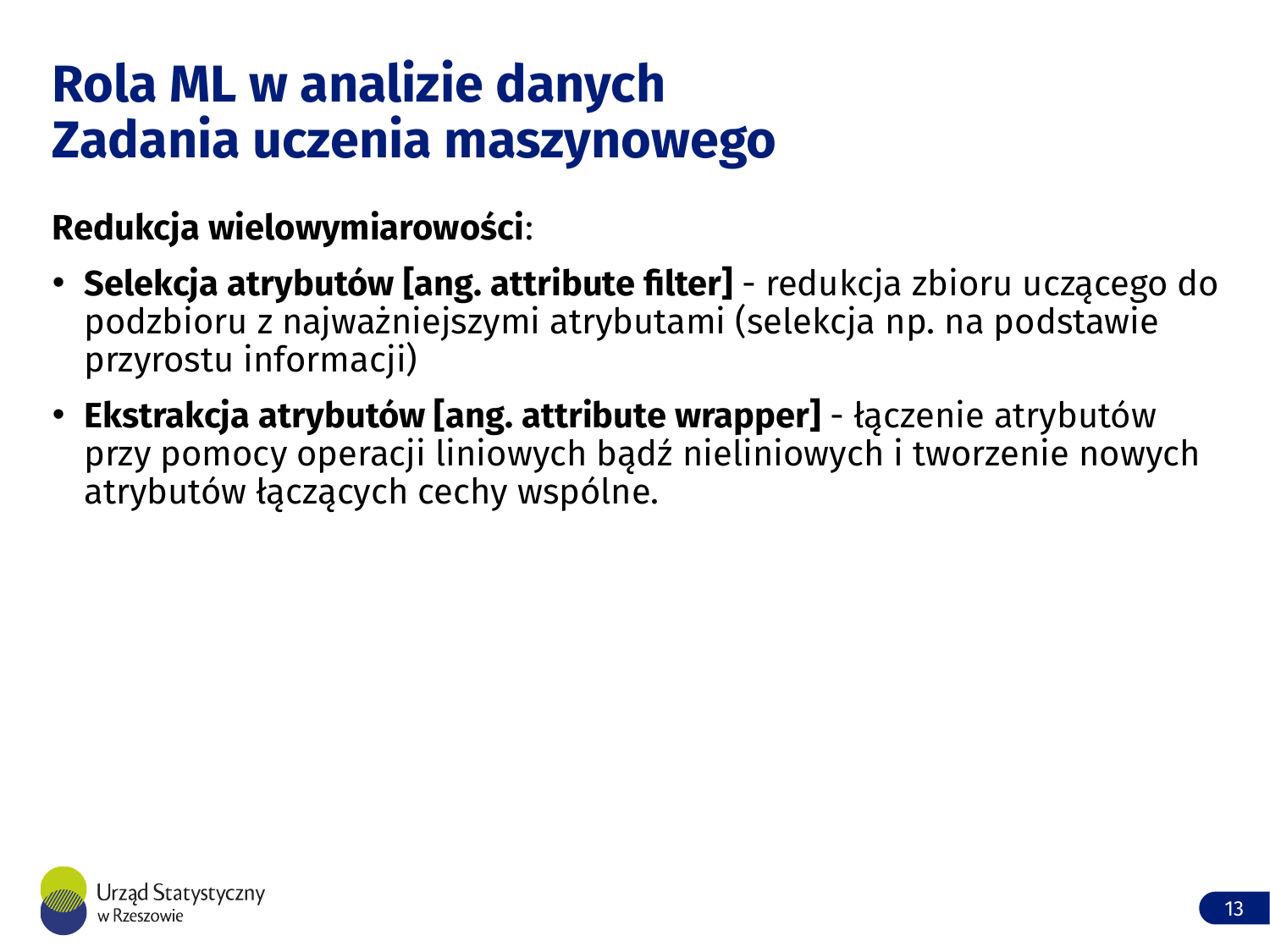

# Rola ML w analizie danych Zadania uczenia maszynowego
Redukcja wielowymiarowości:
Selekcja atrybutów [ang. attribute filter] - redukcja zbioru uczącego do podzbioru z najważniejszymi atrybutami (selekcja np. na podstawie przyrostu informacji)
Ekstrakcja atrybutów [ang. attribute wrapper] - łączenie atrybutów przy pomocy operacji liniowych bądź nieliniowych i tworzenie nowych atrybutów łączących cechy wspólne.
13